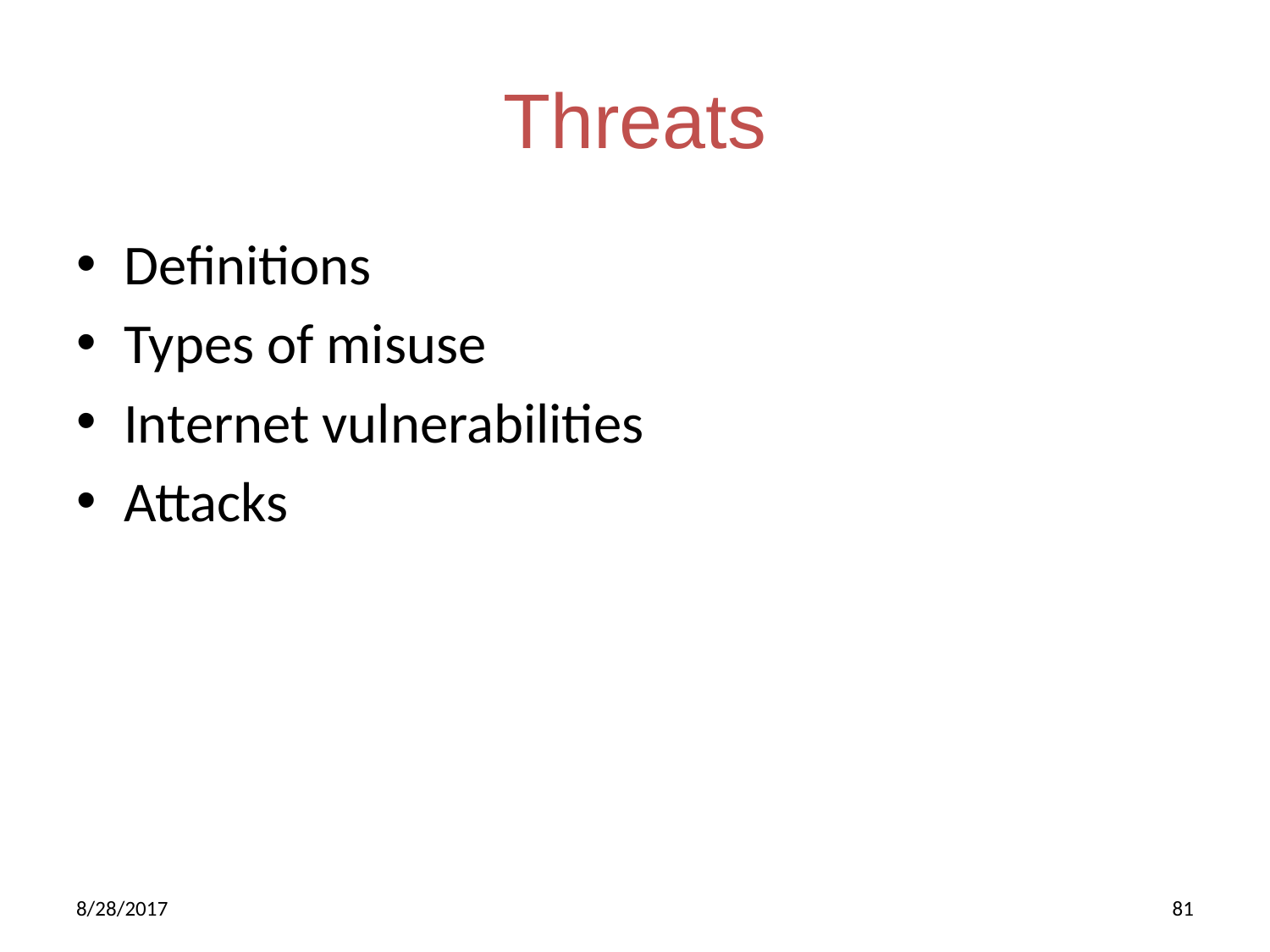

Threats
Definitions
Types of misuse
Internet vulnerabilities
Attacks
8/28/2017
81